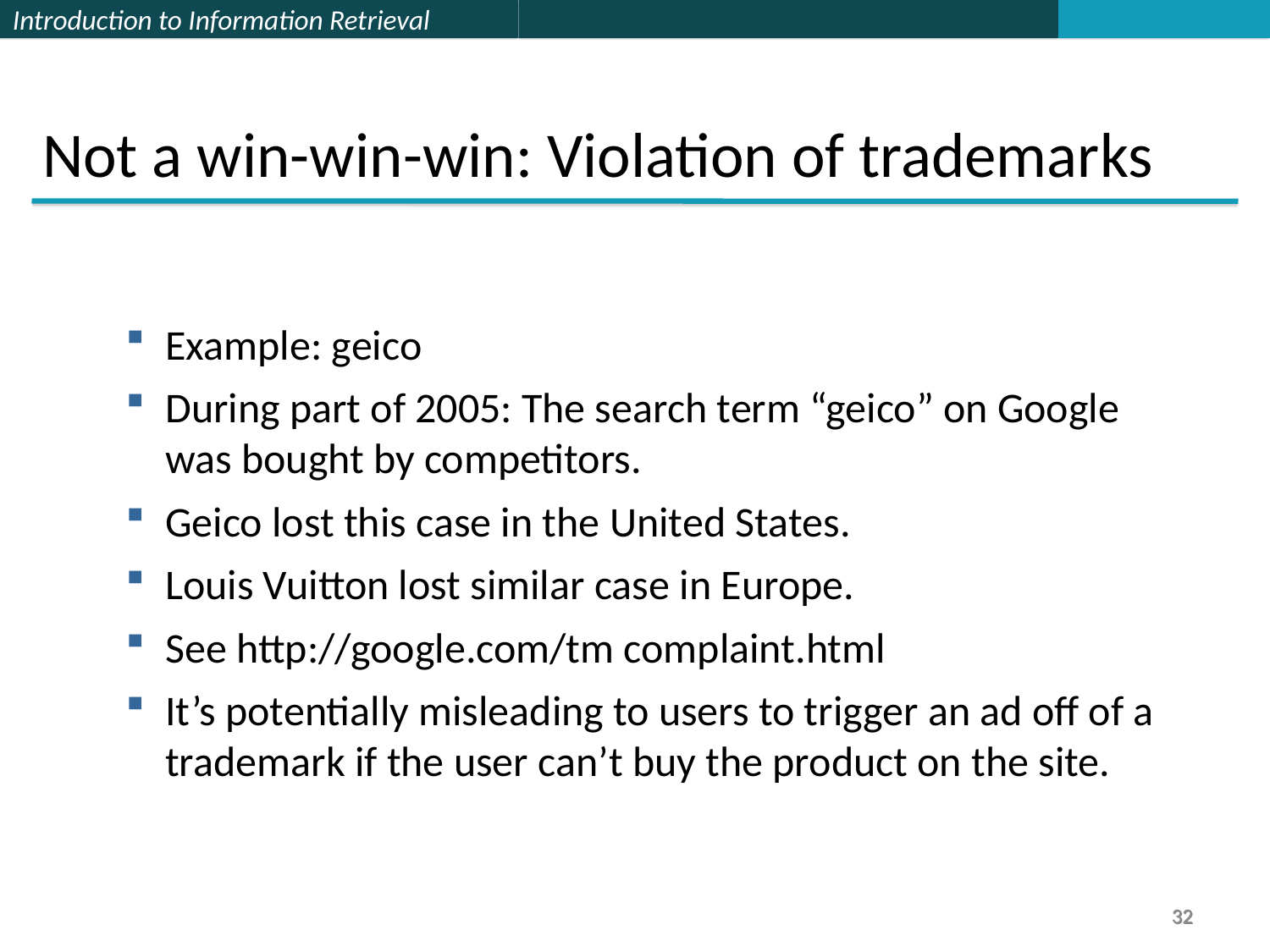

Not a win-win-win: Violation of trademarks

Example: geico
During part of 2005: The search term “geico” on Google was bought by competitors.
Geico lost this case in the United States.
Louis Vuitton lost similar case in Europe.
See http://google.com/tm complaint.html
It’s potentially misleading to users to trigger an ad off of a trademark if the user can’t buy the product on the site.
32
32